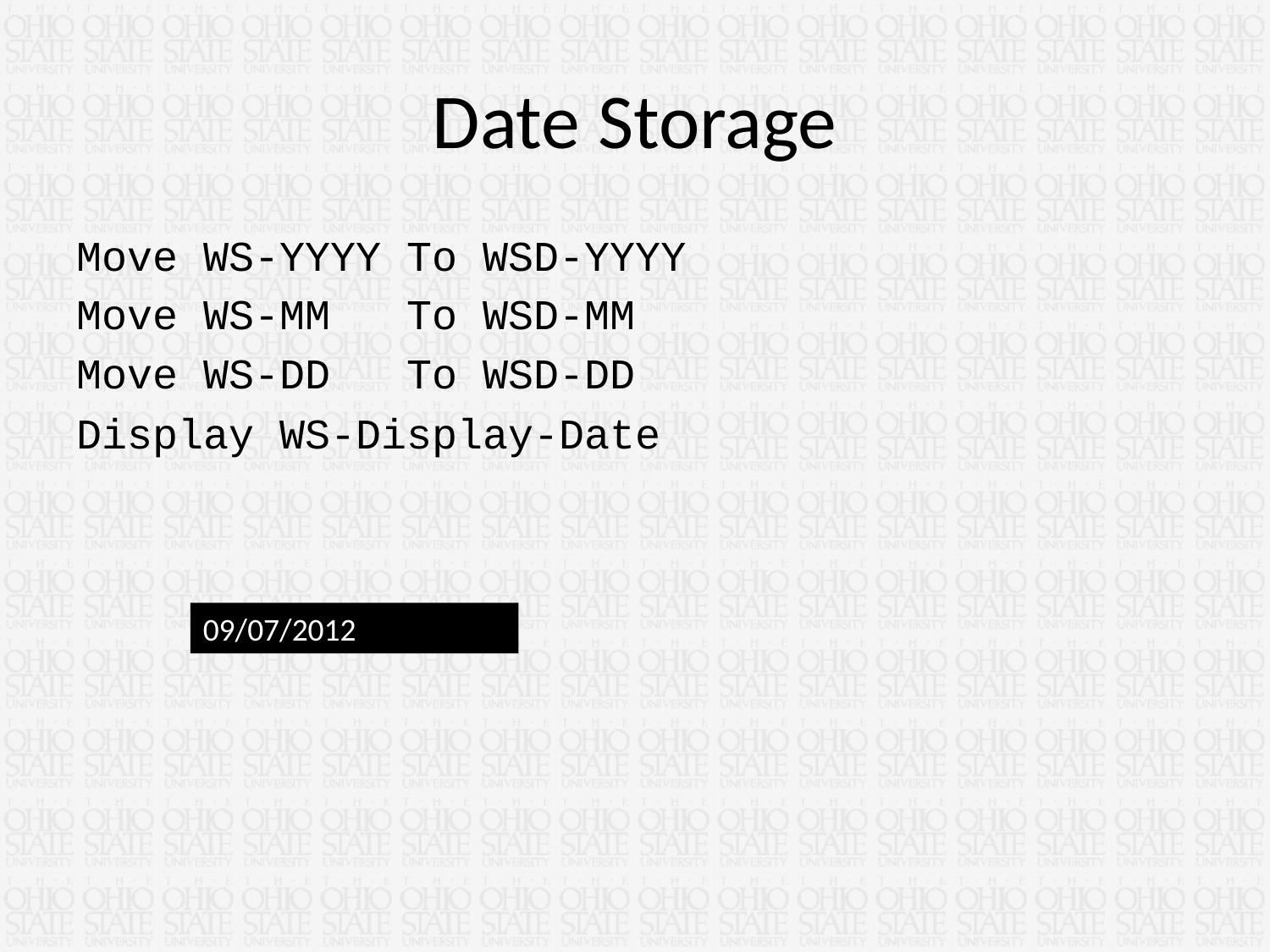

# Date Storage
Move WS-YYYY To WSD-YYYY
Move WS-MM   To WSD-MM
Move WS-DD   To WSD-DD
Display WS-Display-Date

09/07/2012